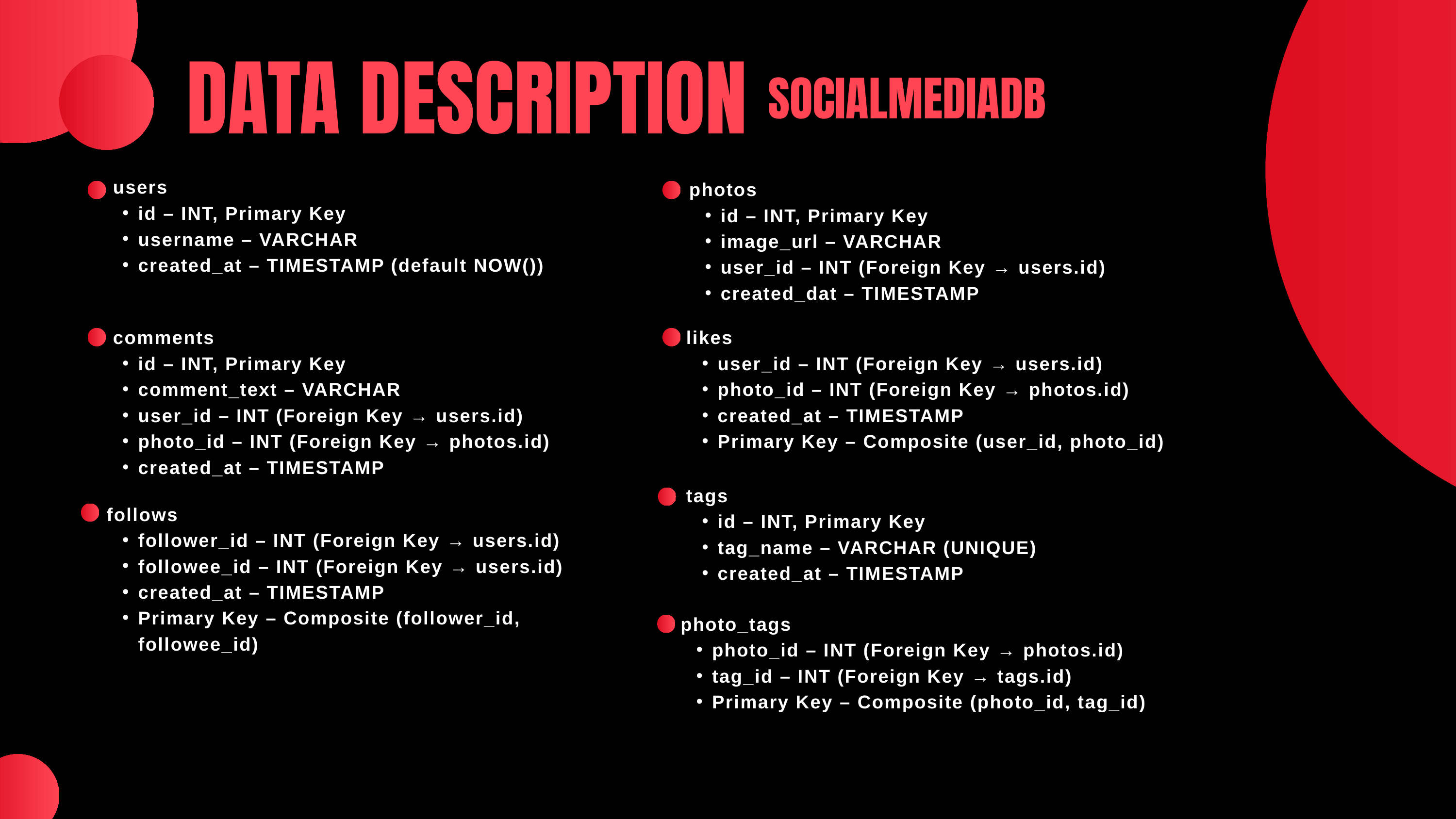

DATA DESCRIPTION

SOCIALMEDIADB
 users
id – INT, Primary Key
username – VARCHAR
created_at – TIMESTAMP (default NOW())

photos
id – INT, Primary Key
image_url – VARCHAR
user_id – INT (Foreign Key → users.id)
created_dat – TIMESTAMP

 comments
id – INT, Primary Key
comment_text – VARCHAR
user_id – INT (Foreign Key → users.id)
photo_id – INT (Foreign Key → photos.id)
created_at – TIMESTAMP

likes
user_id – INT (Foreign Key → users.id)
photo_id – INT (Foreign Key → photos.id)
created_at – TIMESTAMP
Primary Key – Composite (user_id, photo_id)

tags
id – INT, Primary Key
tag_name – VARCHAR (UNIQUE)
created_at – TIMESTAMP

follows
follower_id – INT (Foreign Key → users.id)
followee_id – INT (Foreign Key → users.id)
created_at – TIMESTAMP
Primary Key – Composite (follower_id, followee_id)

photo_tags
photo_id – INT (Foreign Key → photos.id)
tag_id – INT (Foreign Key → tags.id)
Primary Key – Composite (photo_id, tag_id)